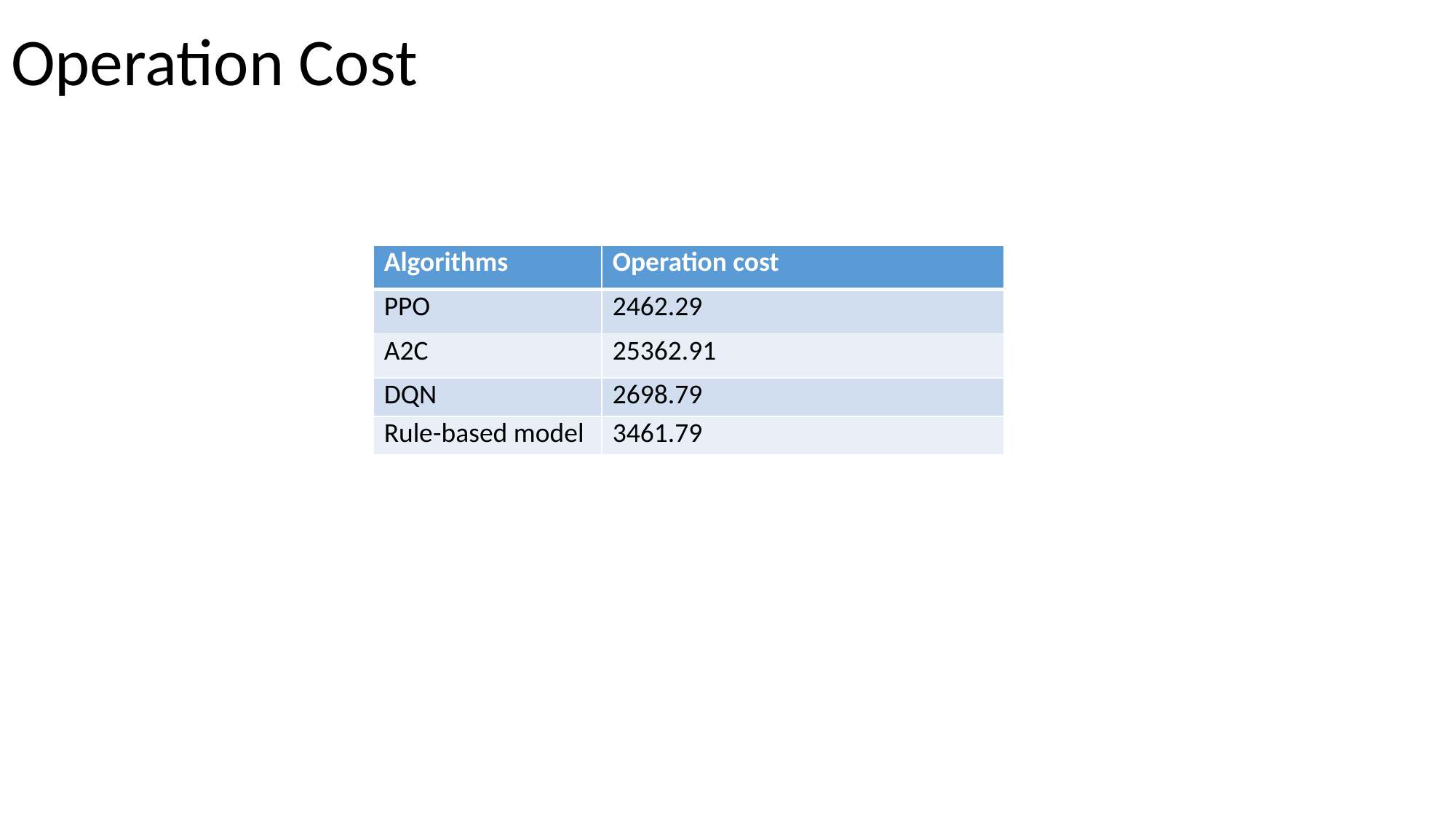

Operation Cost
| Algorithms | Operation cost |
| --- | --- |
| PPO | 2462.29 |
| A2C | 25362.91 |
| DQN | 2698.79 |
| Rule-based model | 3461.79 |